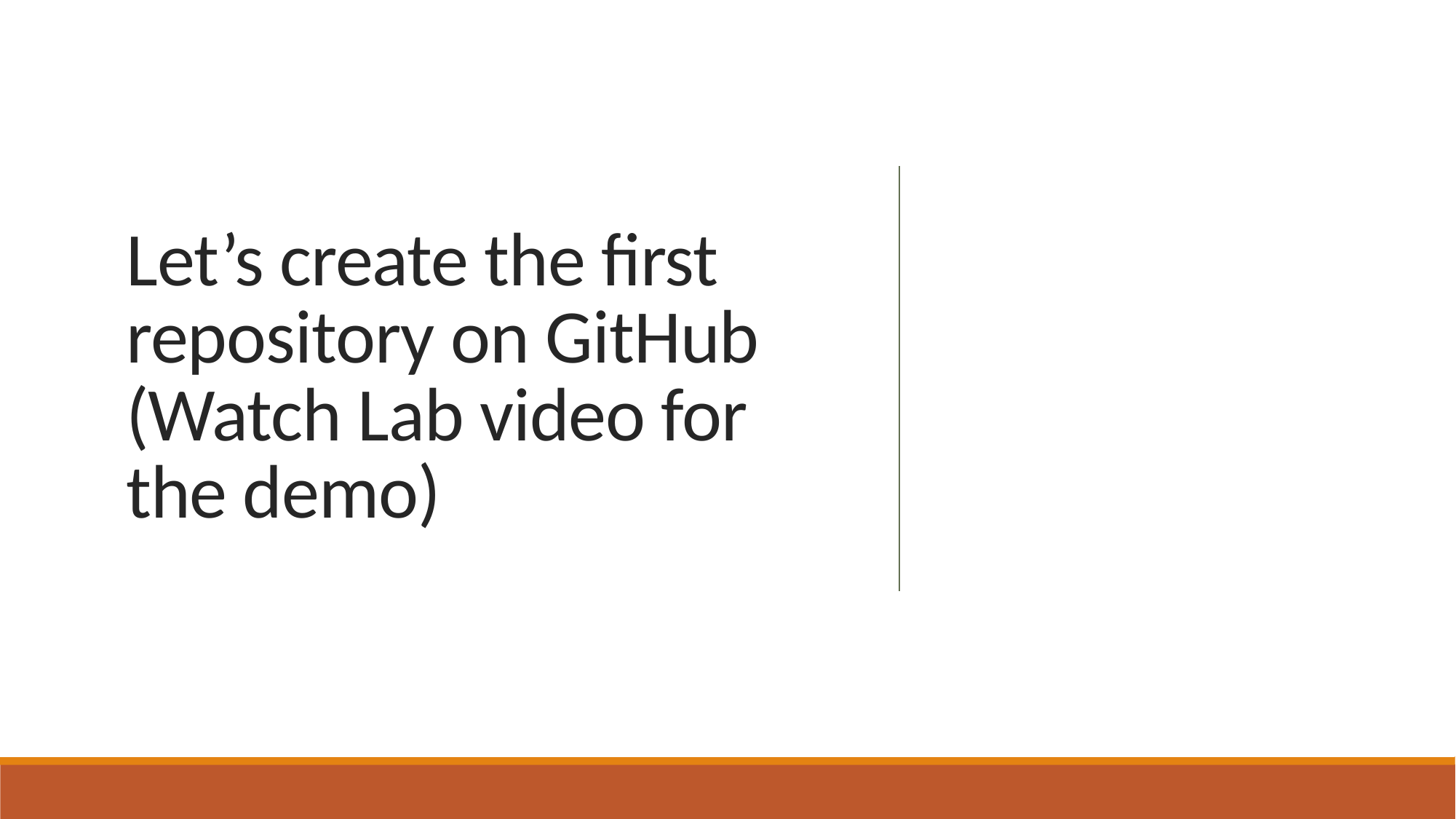

# Let’s create the first repository on GitHub (Watch Lab video for the demo)